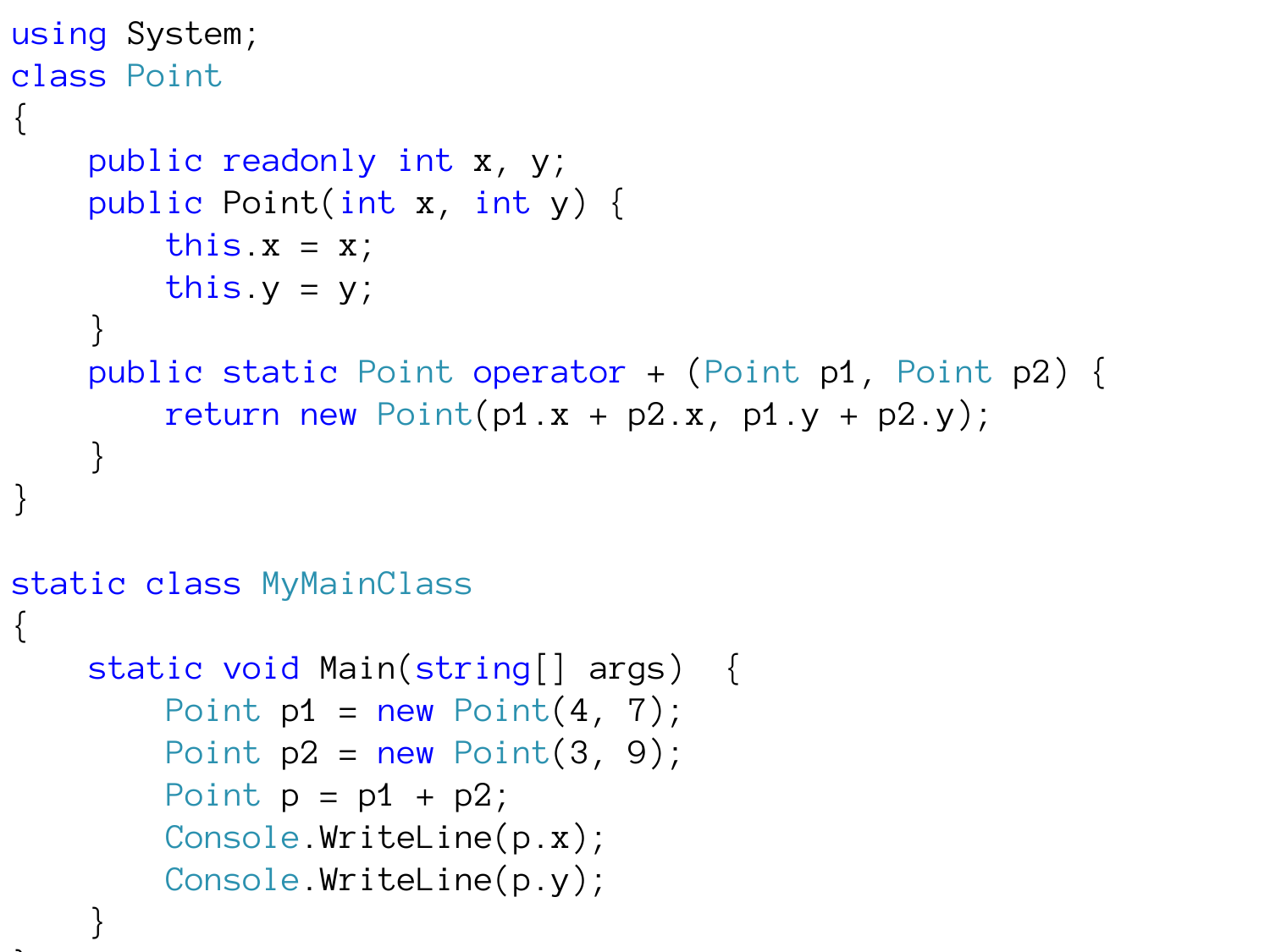

using System;
class Point
{
    public readonly int x, y;
    public Point(int x, int y) {
        this.x = x;
        this.y = y;
    }
    public static Point operator + (Point p1, Point p2) {
        return new Point(p1.x + p2.x, p1.y + p2.y);
    }
}

static class MyMainClass
{
    static void Main(string[] args)  {
        Point p1 = new Point(4, 7);
        Point p2 = new Point(3, 9);
        Point p = p1 + p2;
        Console.WriteLine(p.x);
        Console.WriteLine(p.y);
    }
}